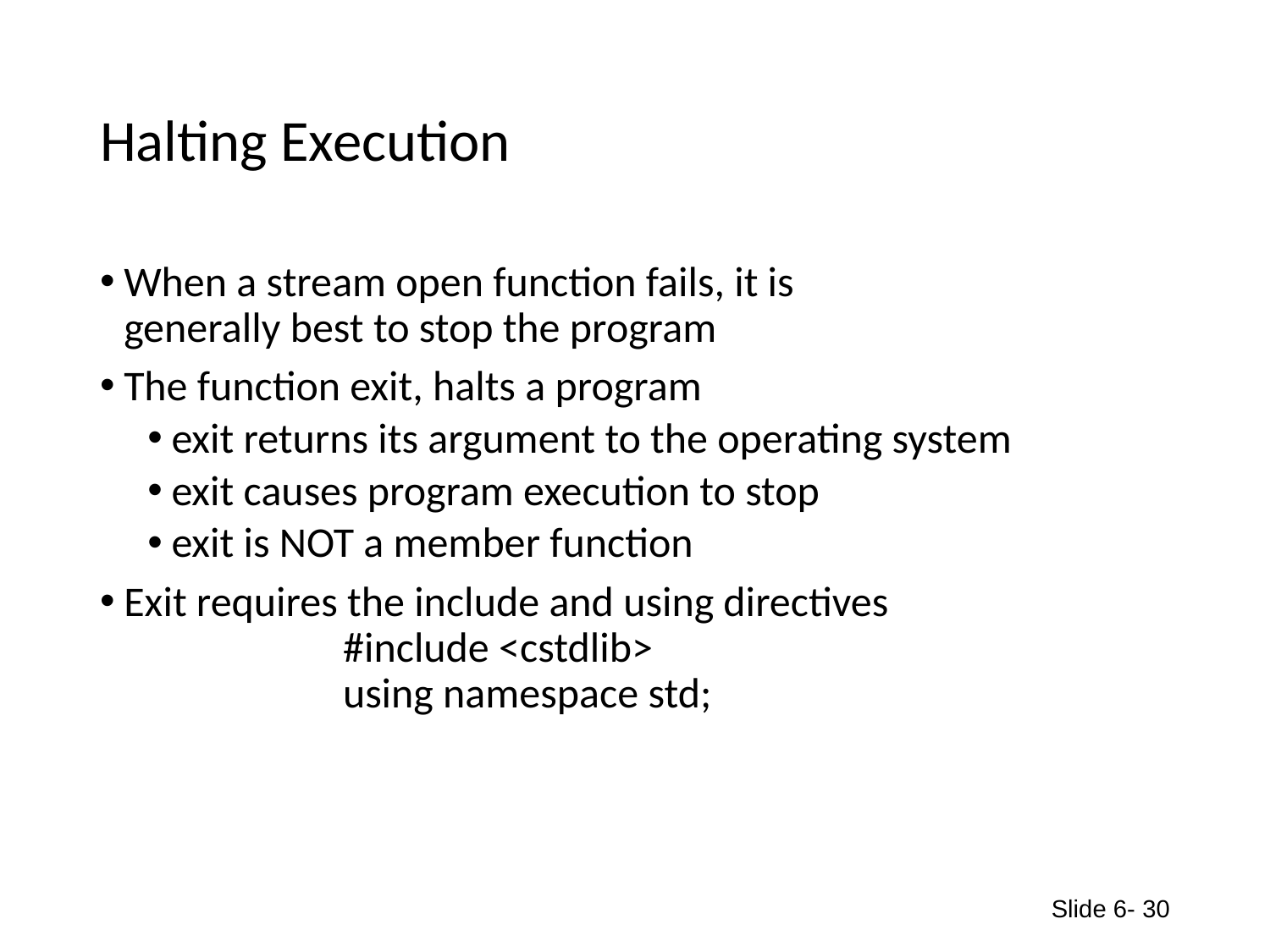

# Halting Execution
When a stream open function fails, it is
generally best to stop the program
The function exit, halts a program
exit returns its argument to the operating system
exit causes program execution to stop
exit is NOT a member function
Exit requires the include and using directives
                       #include <cstdlib>
                       using namespace std;
Slide 6- 30